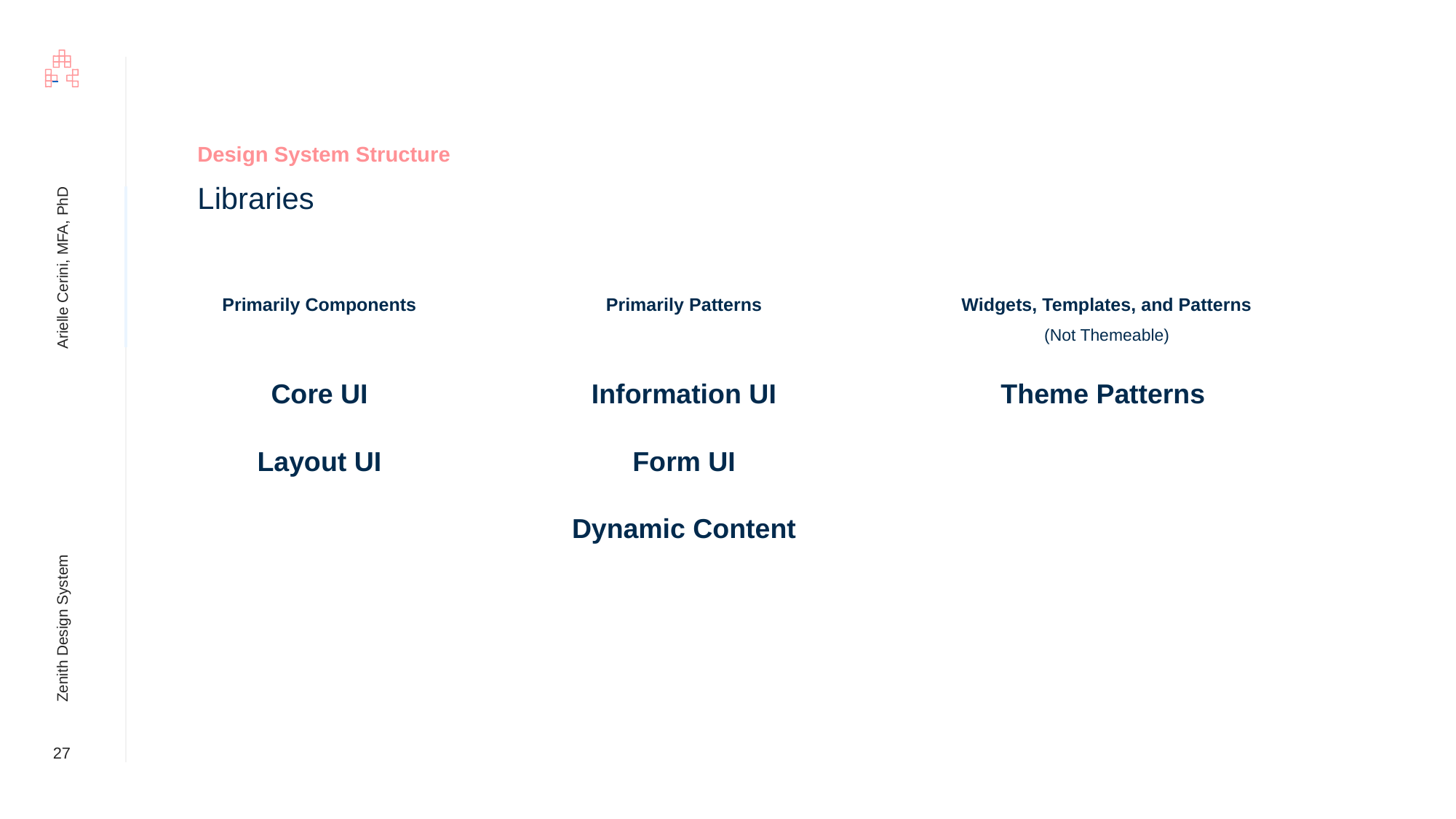

Design System Structure
Libraries
Primarily Components
Primarily Patterns
Widgets, Templates, and Patterns
(Not Themeable)
Core UI
Information UI
Theme Patterns
Layout UI
Form UI
Dynamic Content